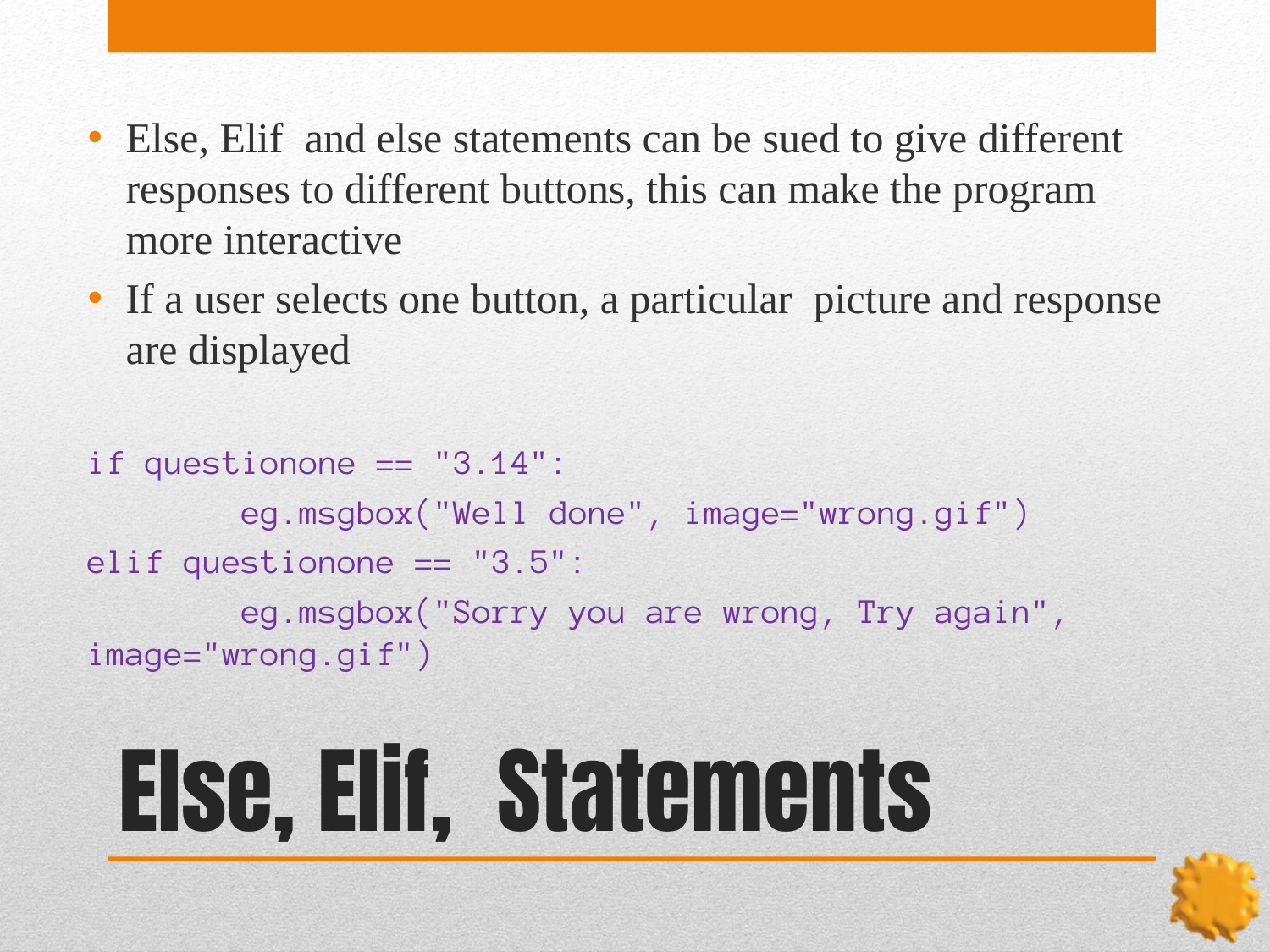

Else, Elif  and else statements can be sued to give different responses to different buttons, this can make the program more interactive
If a user selects one button, a particular  picture and response are displayed

if questionone == "3.14":
        eg.msgbox("Well done", image="wrong.gif")
elif questionone == "3.5":
        eg.msgbox("Sorry you are wrong, Try again", 	image="wrong.gif")
# Else, Elif,  Statements